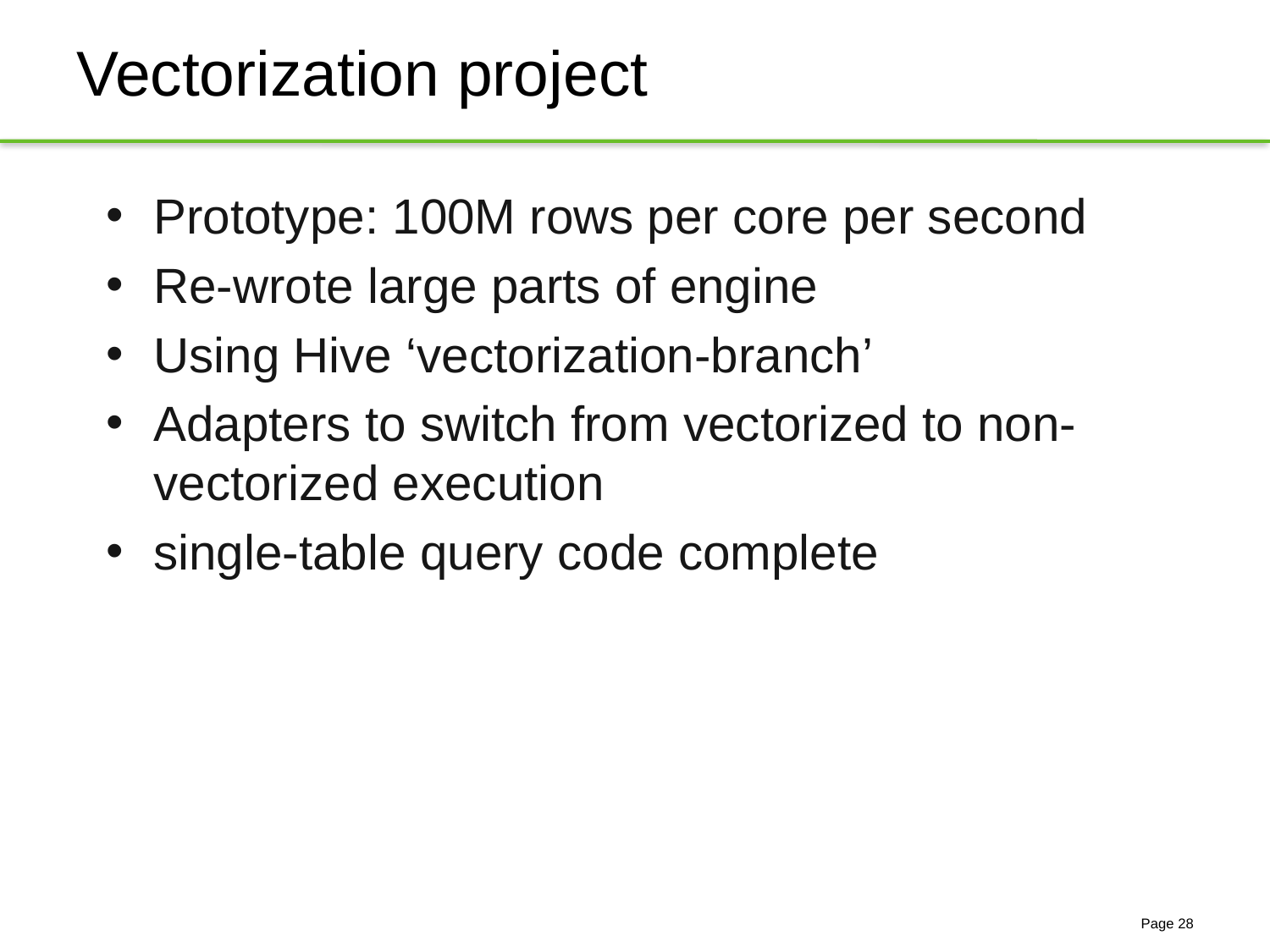

# Vectorization project
Prototype: 100M rows per core per second
Re-wrote large parts of engine
Using Hive ‘vectorization-branch’
Adapters to switch from vectorized to non-vectorized execution
single-table query code complete

Page 28